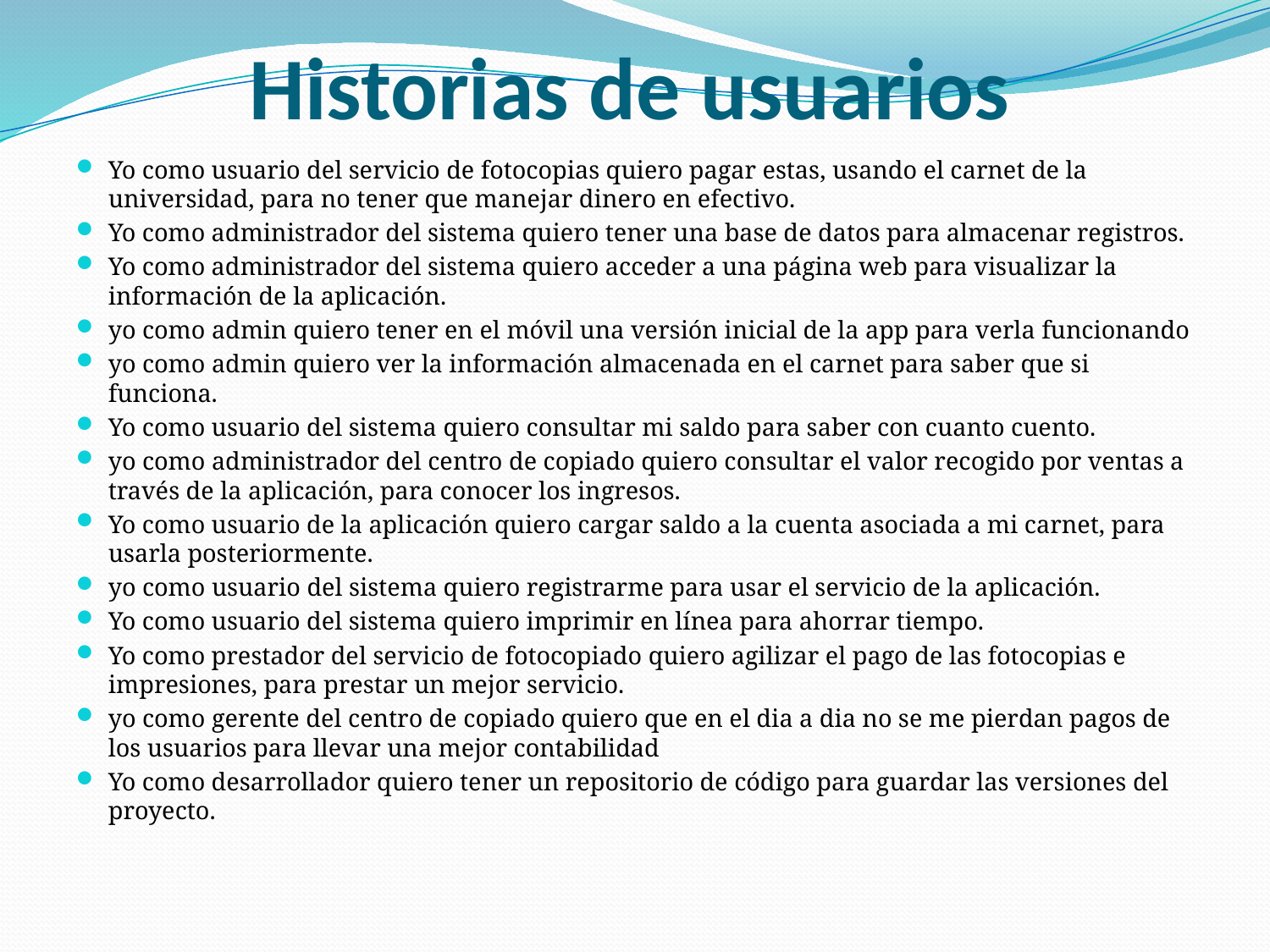

# Historias de usuarios
Yo como usuario del servicio de fotocopias quiero pagar estas, usando el carnet de la universidad, para no tener que manejar dinero en efectivo.
Yo como administrador del sistema quiero tener una base de datos para almacenar registros.
Yo como administrador del sistema quiero acceder a una página web para visualizar la información de la aplicación.
yo como admin quiero tener en el móvil una versión inicial de la app para verla funcionando
yo como admin quiero ver la información almacenada en el carnet para saber que si funciona.
Yo como usuario del sistema quiero consultar mi saldo para saber con cuanto cuento.
yo como administrador del centro de copiado quiero consultar el valor recogido por ventas a través de la aplicación, para conocer los ingresos.
Yo como usuario de la aplicación quiero cargar saldo a la cuenta asociada a mi carnet, para usarla posteriormente.
yo como usuario del sistema quiero registrarme para usar el servicio de la aplicación.
Yo como usuario del sistema quiero imprimir en línea para ahorrar tiempo.
Yo como prestador del servicio de fotocopiado quiero agilizar el pago de las fotocopias e impresiones, para prestar un mejor servicio.
yo como gerente del centro de copiado quiero que en el dia a dia no se me pierdan pagos de los usuarios para llevar una mejor contabilidad
Yo como desarrollador quiero tener un repositorio de código para guardar las versiones del proyecto.